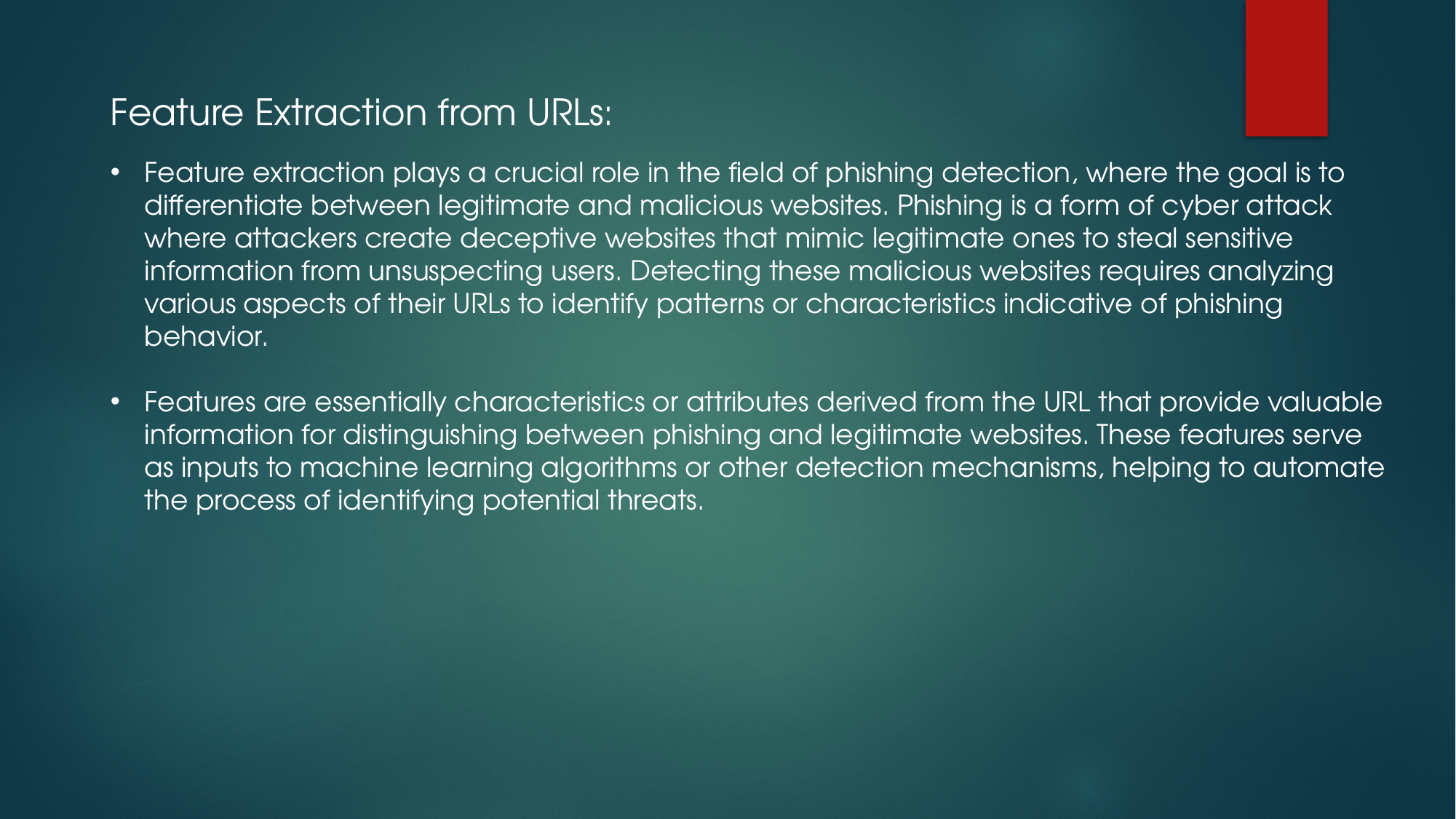

Feature Extraction from URLs:

Feature extraction plays a crucial role in the field of phishing detection, where the goal is to differentiate between legitimate and malicious websites. Phishing is a form of cyber attack where attackers create deceptive websites that mimic legitimate ones to steal sensitive information from unsuspecting users. Detecting these malicious websites requires analyzing various aspects of their URLs to identify patterns or characteristics indicative of phishing behavior.

Features are essentially characteristics or attributes derived from the URL that provide valuable information for distinguishing between phishing and legitimate websites. These features serve as inputs to machine learning algorithms or other detection mechanisms, helping to automate the process of identifying potential threats.